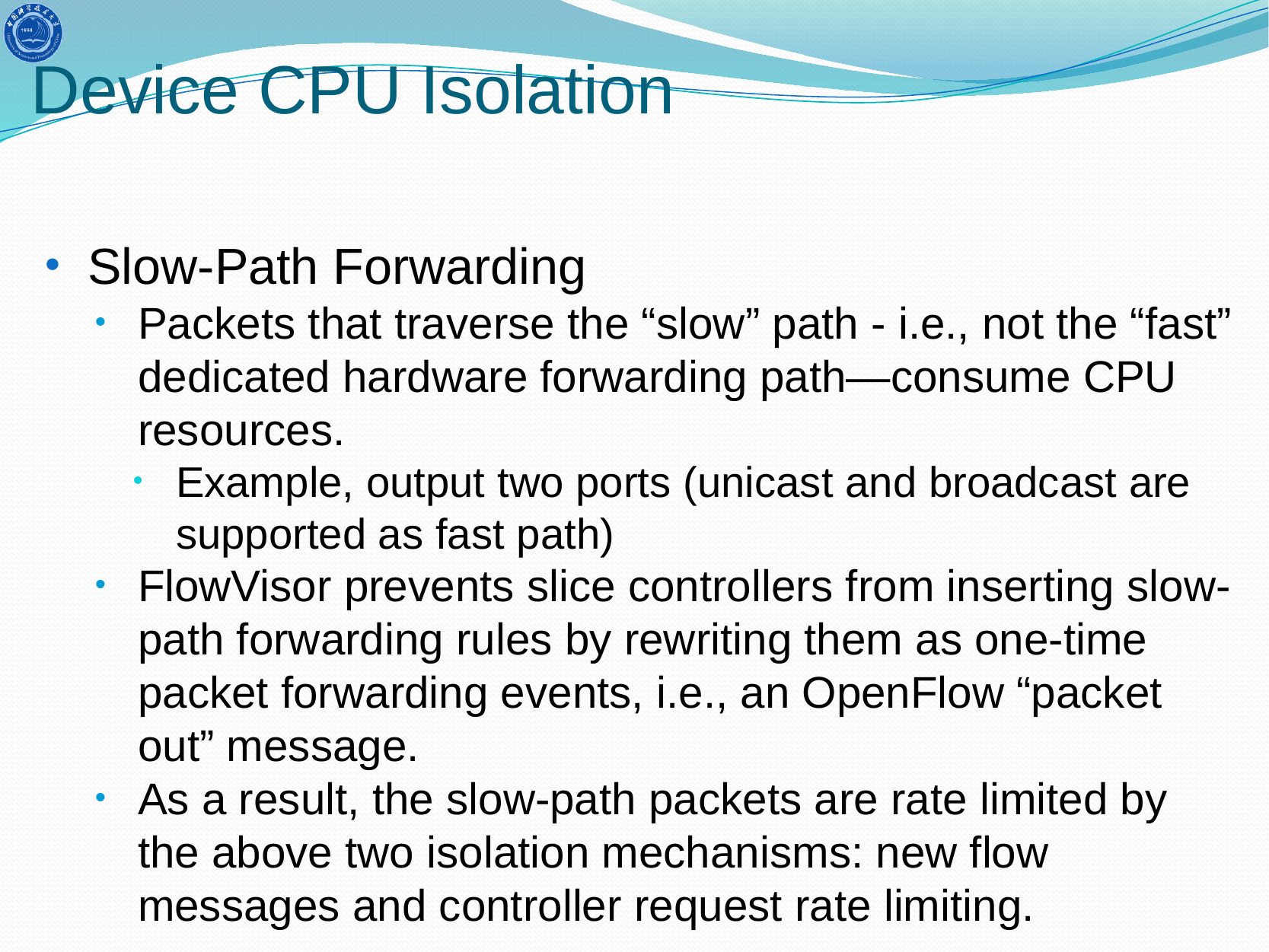

# Device CPU Isolation
Slow-Path Forwarding
Packets that traverse the “slow” path - i.e., not the “fast” dedicated hardware forwarding path—consume CPU resources.
Example, output two ports (unicast and broadcast are supported as fast path)
FlowVisor prevents slice controllers from inserting slow-path forwarding rules by rewriting them as one-time packet forwarding events, i.e., an OpenFlow “packet out” message.
As a result, the slow-path packets are rate limited by the above two isolation mechanisms: new flow messages and controller request rate limiting.